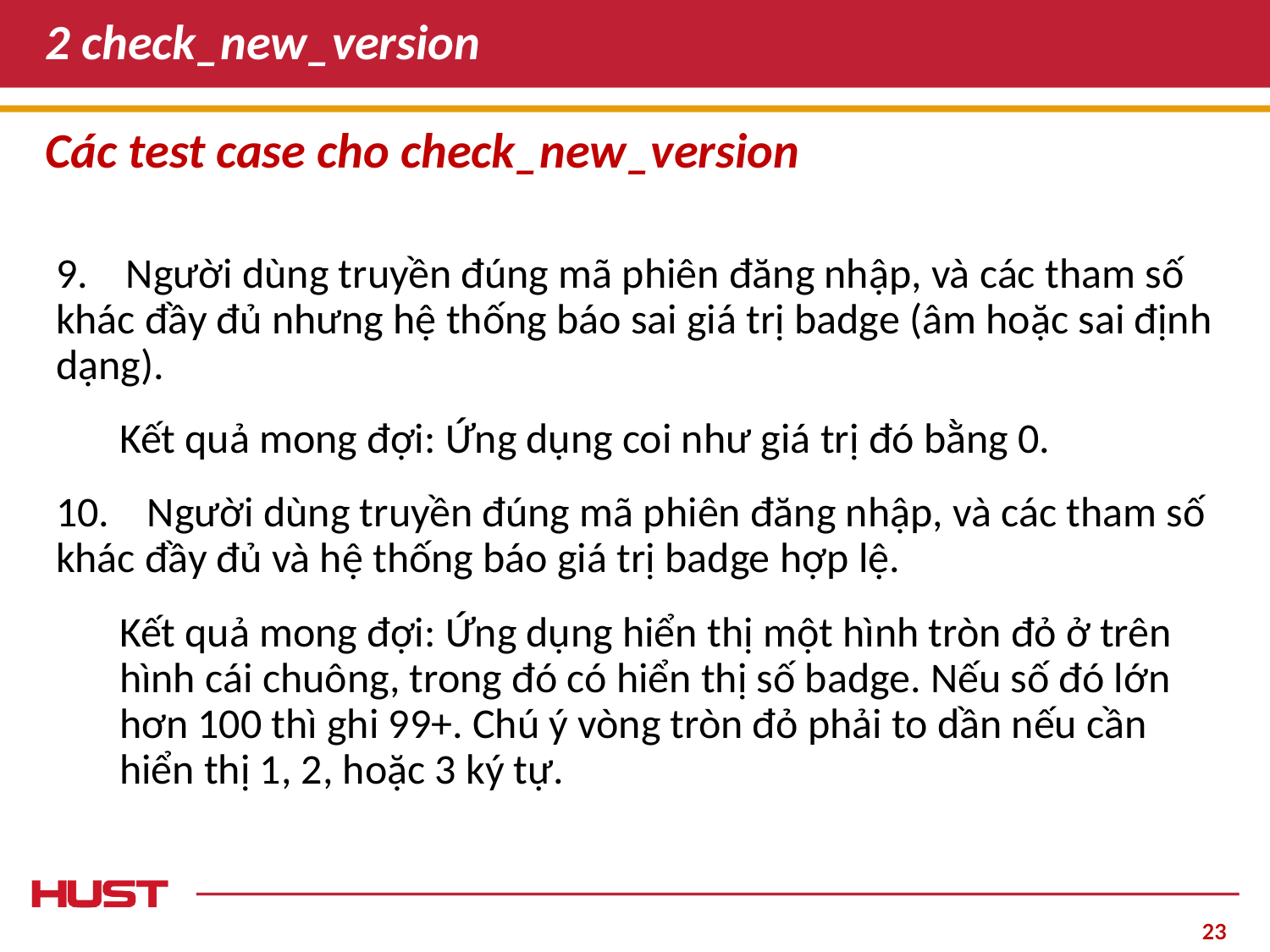

# 2 check_new_version
Các test case cho check_new_version

9.    Người dùng truyền đúng mã phiên đăng nhập, và các tham số khác đầy đủ nhưng hệ thống báo sai giá trị badge (âm hoặc sai định dạng).
Kết quả mong đợi: Ứng dụng coi như giá trị đó bằng 0.
10.    Người dùng truyền đúng mã phiên đăng nhập, và các tham số khác đầy đủ và hệ thống báo giá trị badge hợp lệ.
Kết quả mong đợi: Ứng dụng hiển thị một hình tròn đỏ ở trên hình cái chuông, trong đó có hiển thị số badge. Nếu số đó lớn hơn 100 thì ghi 99+. Chú ý vòng tròn đỏ phải to dần nếu cần hiển thị 1, 2, hoặc 3 ký tự.

23